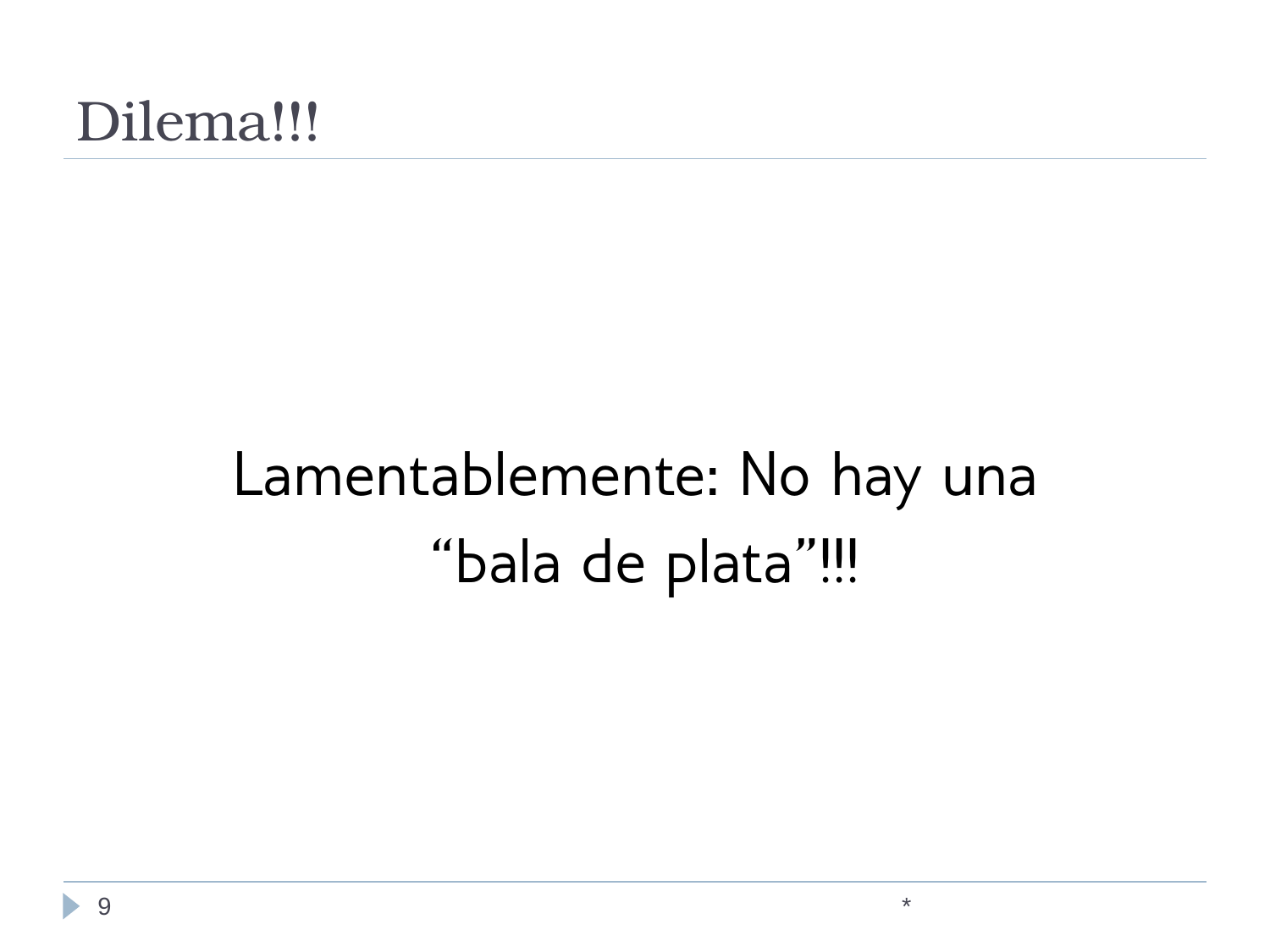

# Dilema!!!
Lamentablemente: No hay una
“bala de plata”!!!
9
*